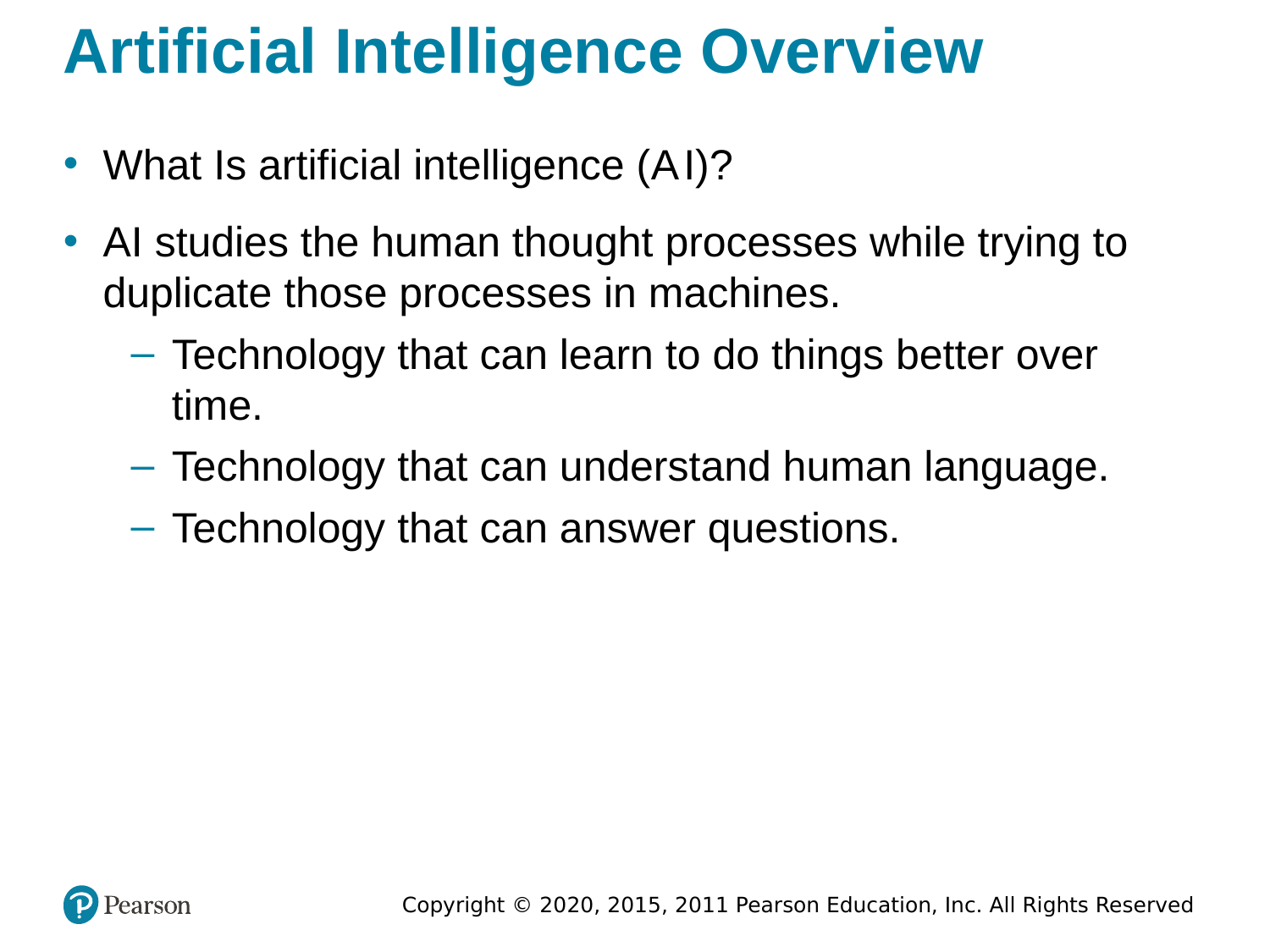

# Artificial Intelligence Overview
What Is artificial intelligence (A I)?
AI studies the human thought processes while trying to duplicate those processes in machines.
Technology that can learn to do things better over time.
Technology that can understand human language.
Technology that can answer questions.